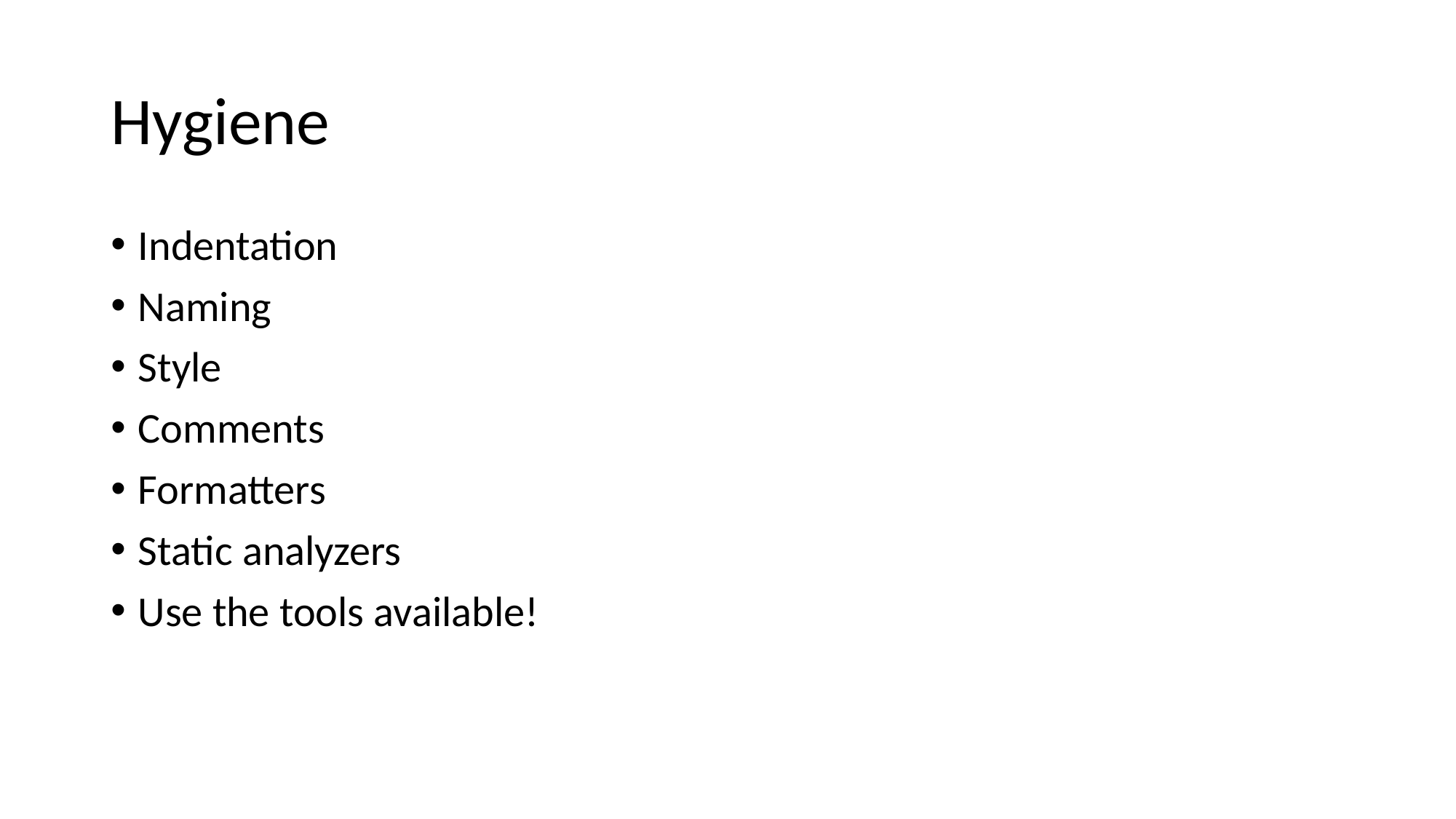

# Hygiene
Indentation
Naming
Style
Comments
Formatters
Static analyzers
Use the tools available!